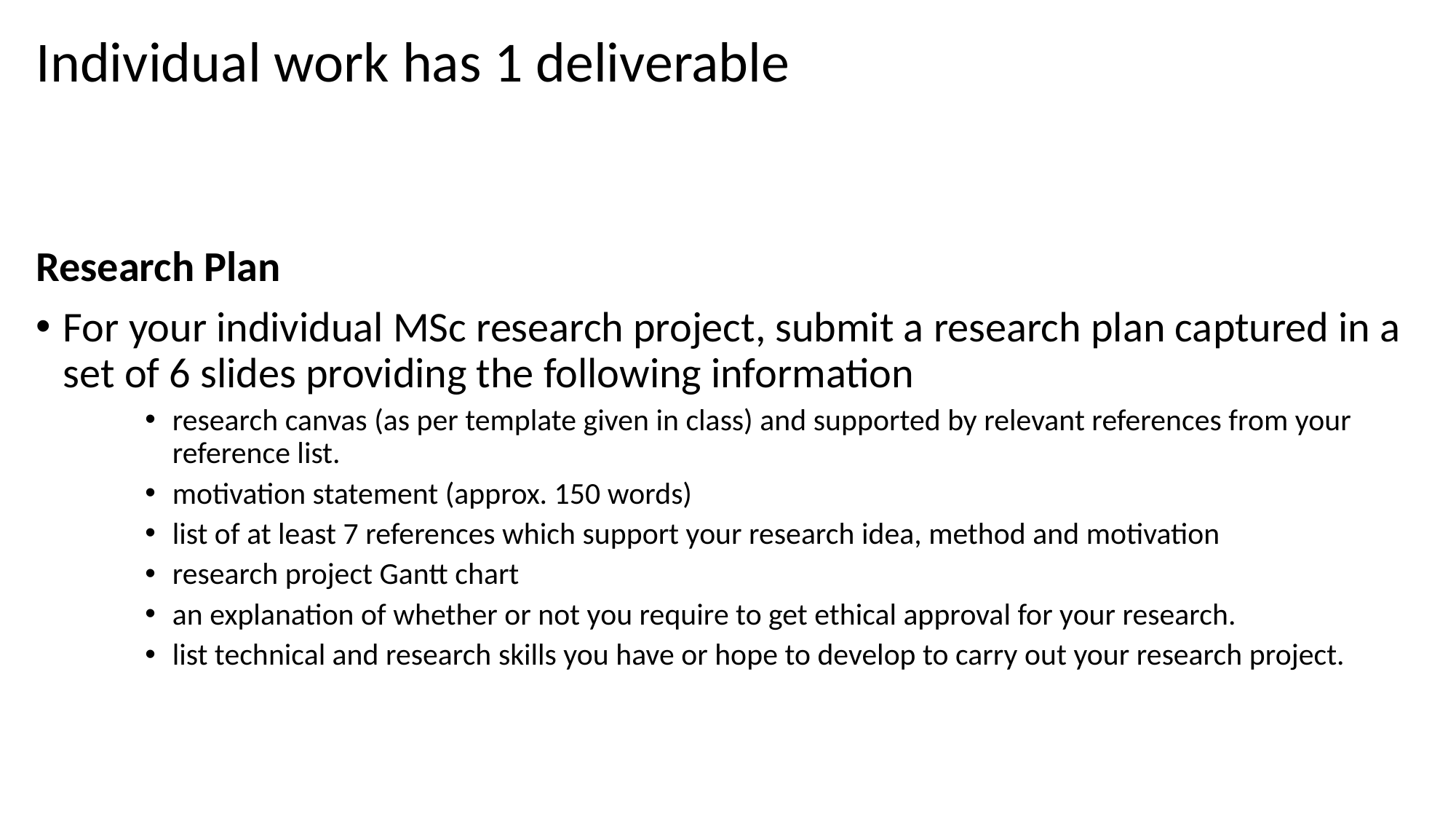

# Individual work has 1 deliverable

Research Plan
For your individual MSc research project, submit a research plan captured in a set of 6 slides providing the following information
research canvas (as per template given in class) and supported by relevant references from your reference list.
motivation statement (approx. 150 words)
list of at least 7 references which support your research idea, method and motivation
research project Gantt chart
an explanation of whether or not you require to get ethical approval for your research.
list technical and research skills you have or hope to develop to carry out your research project.